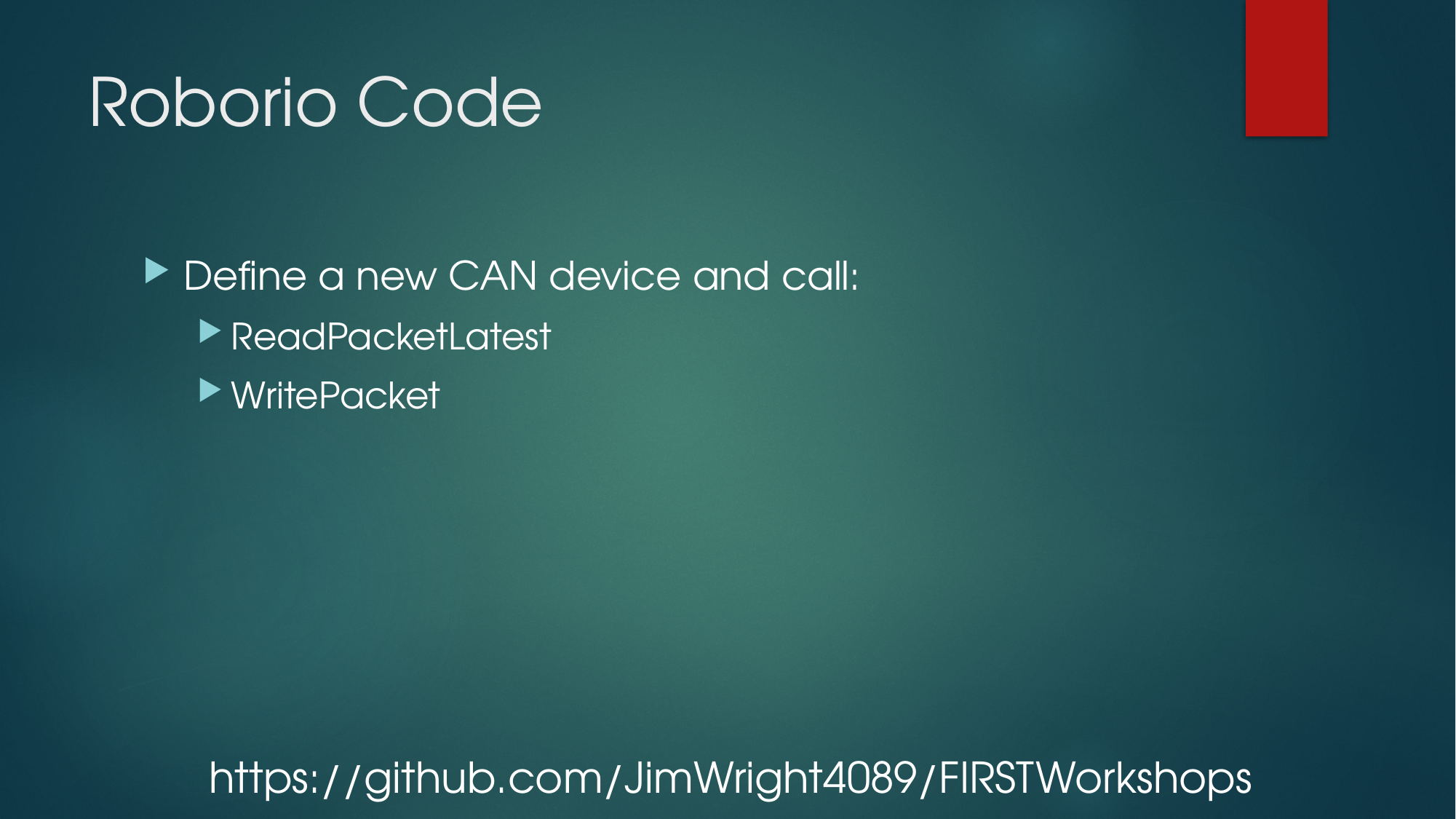

# Roborio Code
Define a new CAN device and call:
ReadPacketLatest
WritePacket

https://github.com/JimWright4089/FIRSTWorkshops